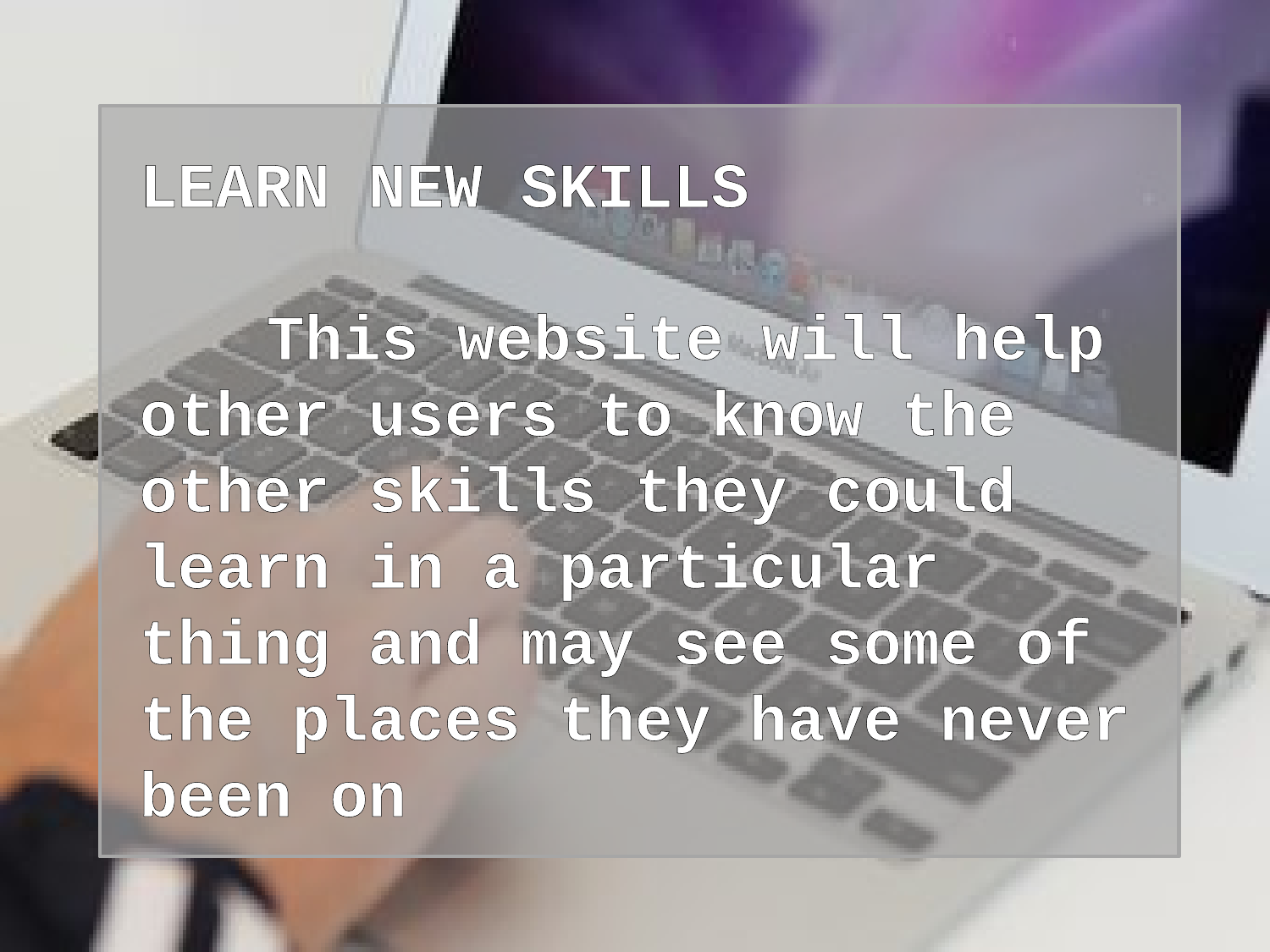

LEARN NEW SKILLS

	This website will help other users to know the other skills they could learn in a particular thing and may see some of the places they have never been on